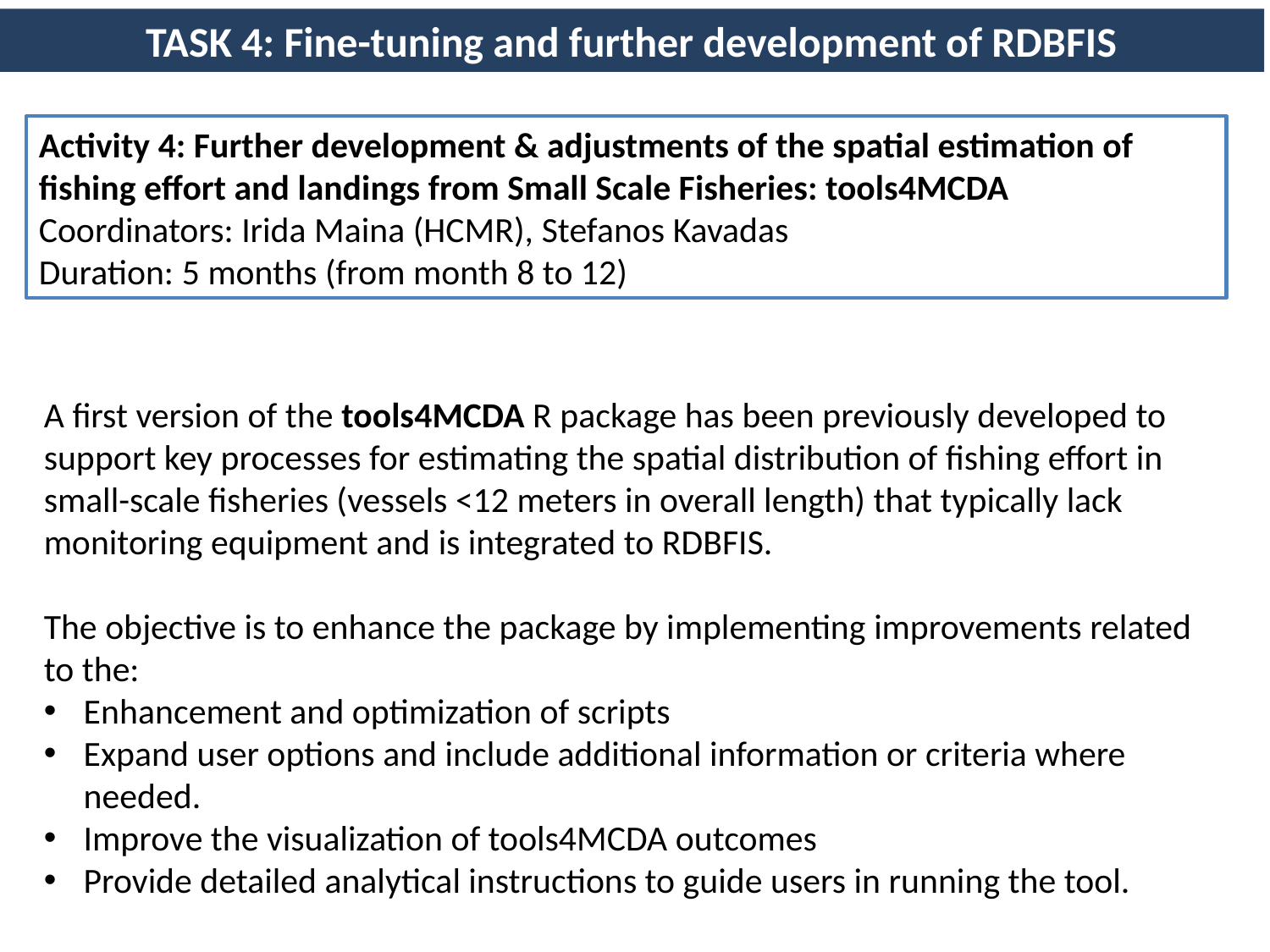

TASK 4: Fine-tuning and further development of RDBFIS
Activity 4: Further development & adjustments of the spatial estimation of fishing effort and landings from Small Scale Fisheries: tools4MCDA
Coordinators: Irida Maina (HCMR), Stefanos Kavadas
Duration: 5 months (from month 8 to 12)
A first version of the tools4MCDA R package has been previously developed to support key processes for estimating the spatial distribution of fishing effort in small-scale fisheries (vessels <12 meters in overall length) that typically lack monitoring equipment and is integrated to RDBFIS.

The objective is to enhance the package by implementing improvements related to the:
Enhancement and optimization of scripts
Expand user options and include additional information or criteria where needed.
Improve the visualization of tools4MCDA outcomes
Provide detailed analytical instructions to guide users in running the tool.